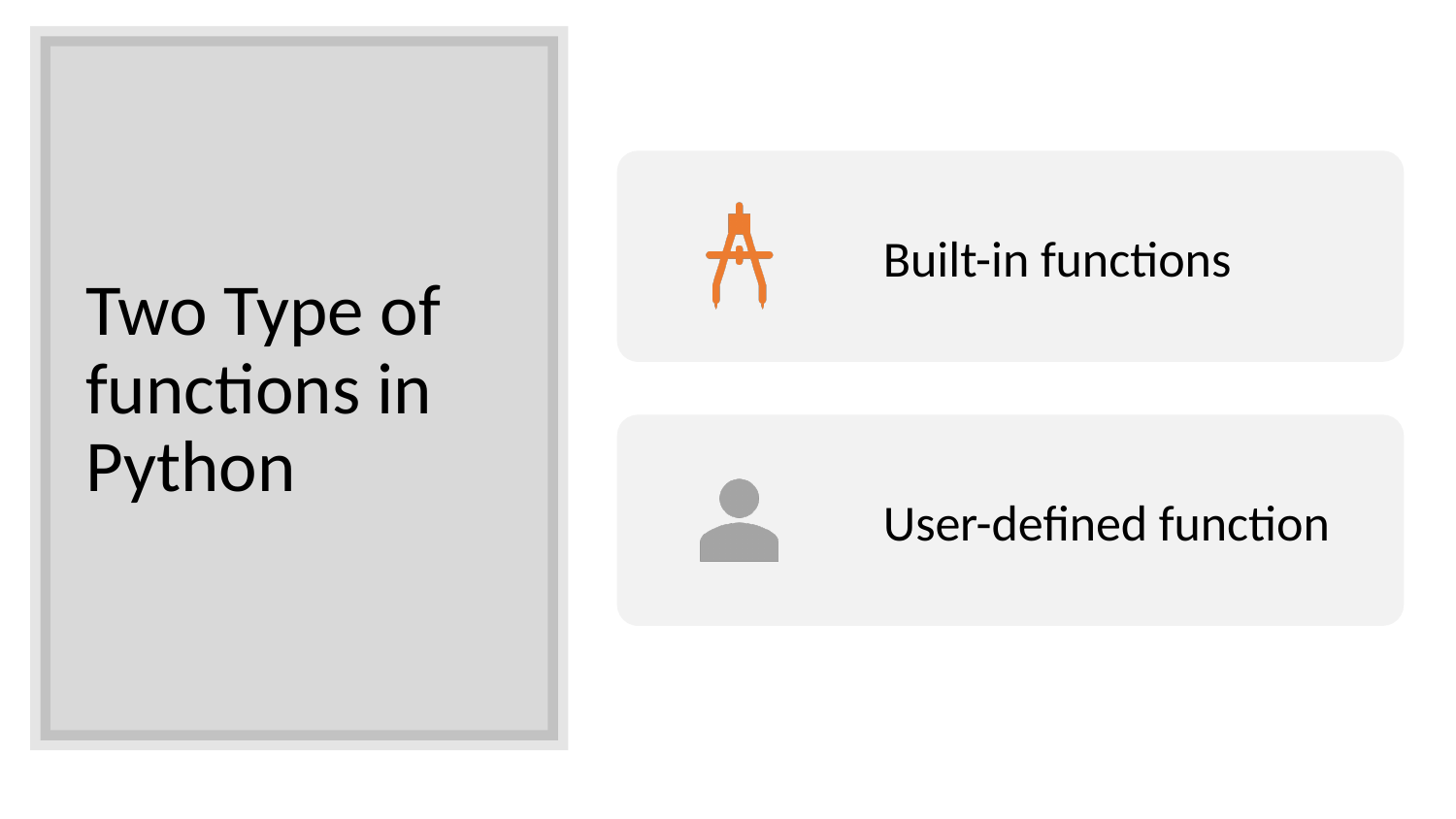

Built-in functions
User-defined function
# Two Type of functions in Python